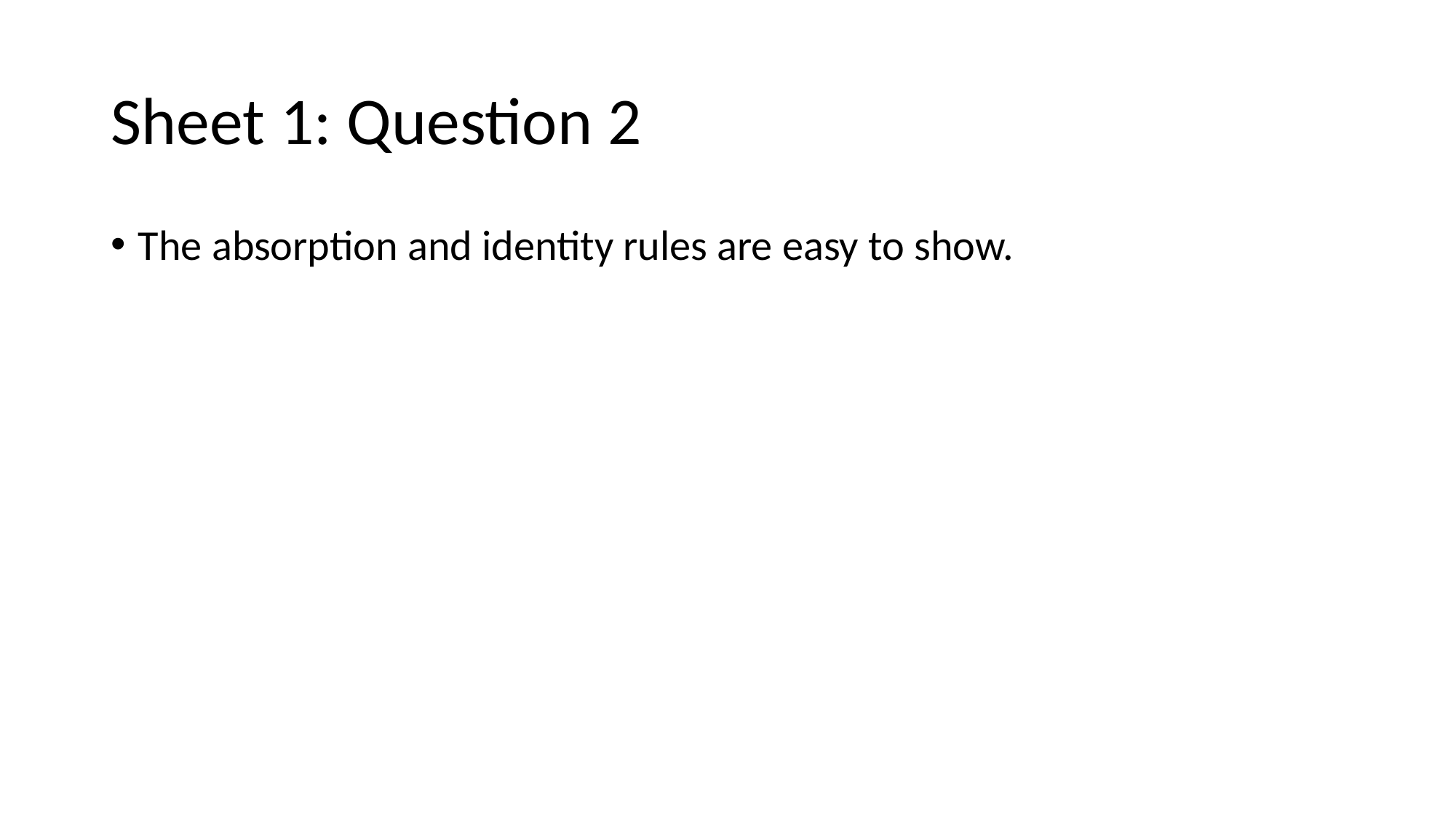

# Sheet 1: Question 2
The absorption and identity rules are easy to show.